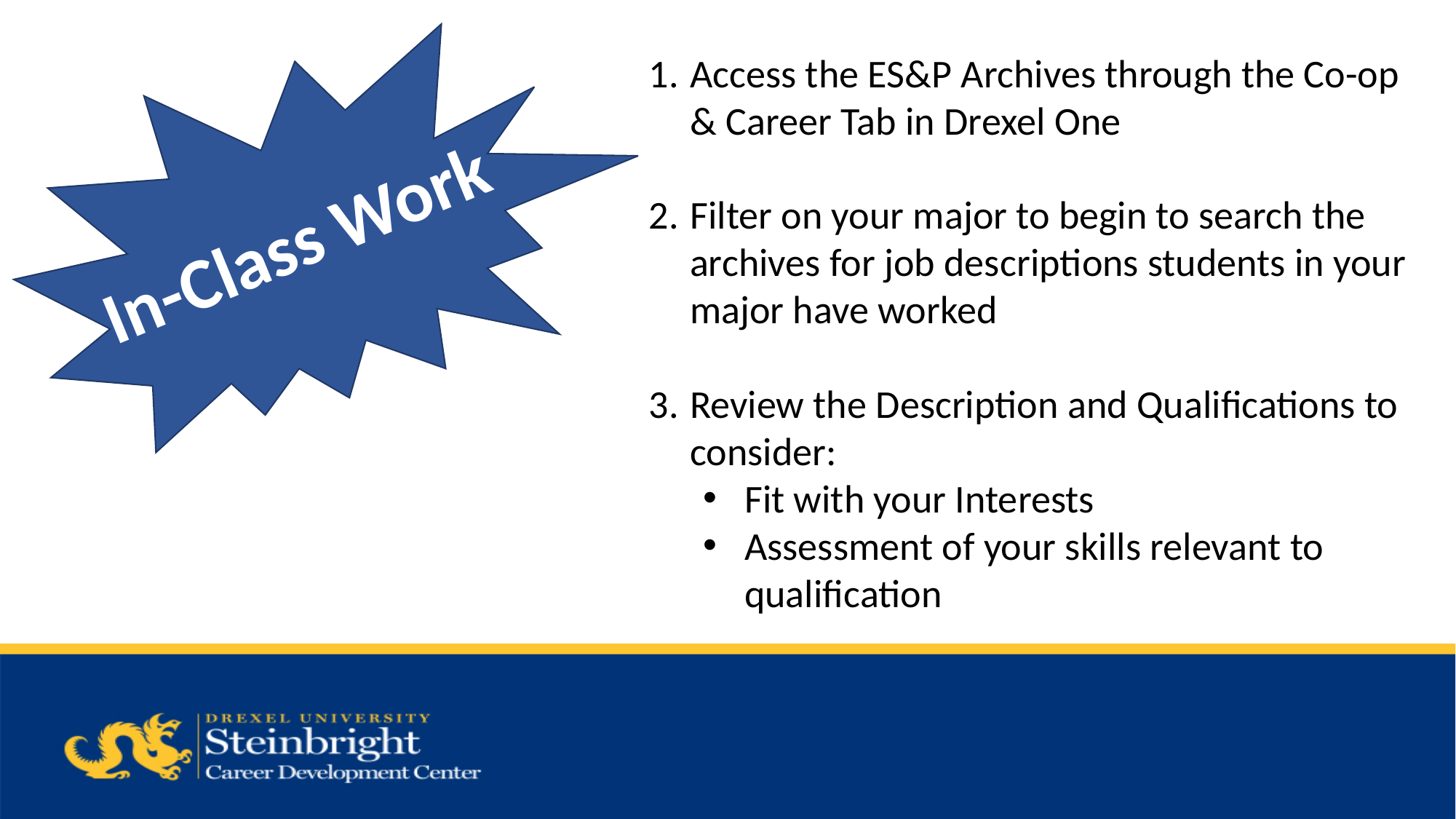

Access the ES&P Archives through the Co-op & Career Tab in Drexel One

Filter on your major to begin to search the archives for job descriptions students in your major have worked

Review the Description and Qualifications to consider:
Fit with your Interests
Assessment of your skills relevant to qualification
In-Class Work